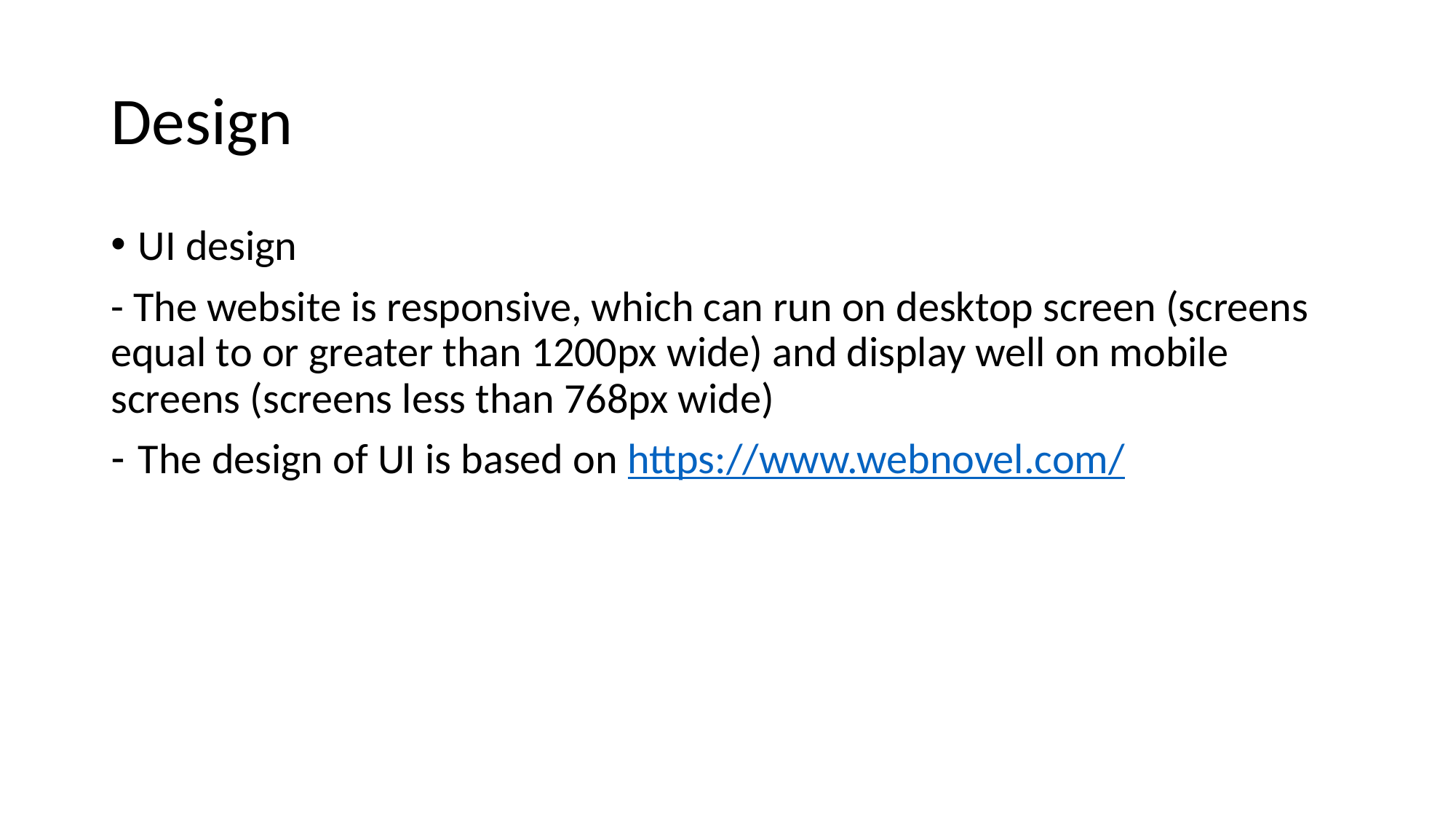

# Design
UI design
- The website is responsive, which can run on desktop screen (screens equal to or greater than 1200px wide) and display well on mobile screens (screens less than 768px wide)
The design of UI is based on https://www.webnovel.com/